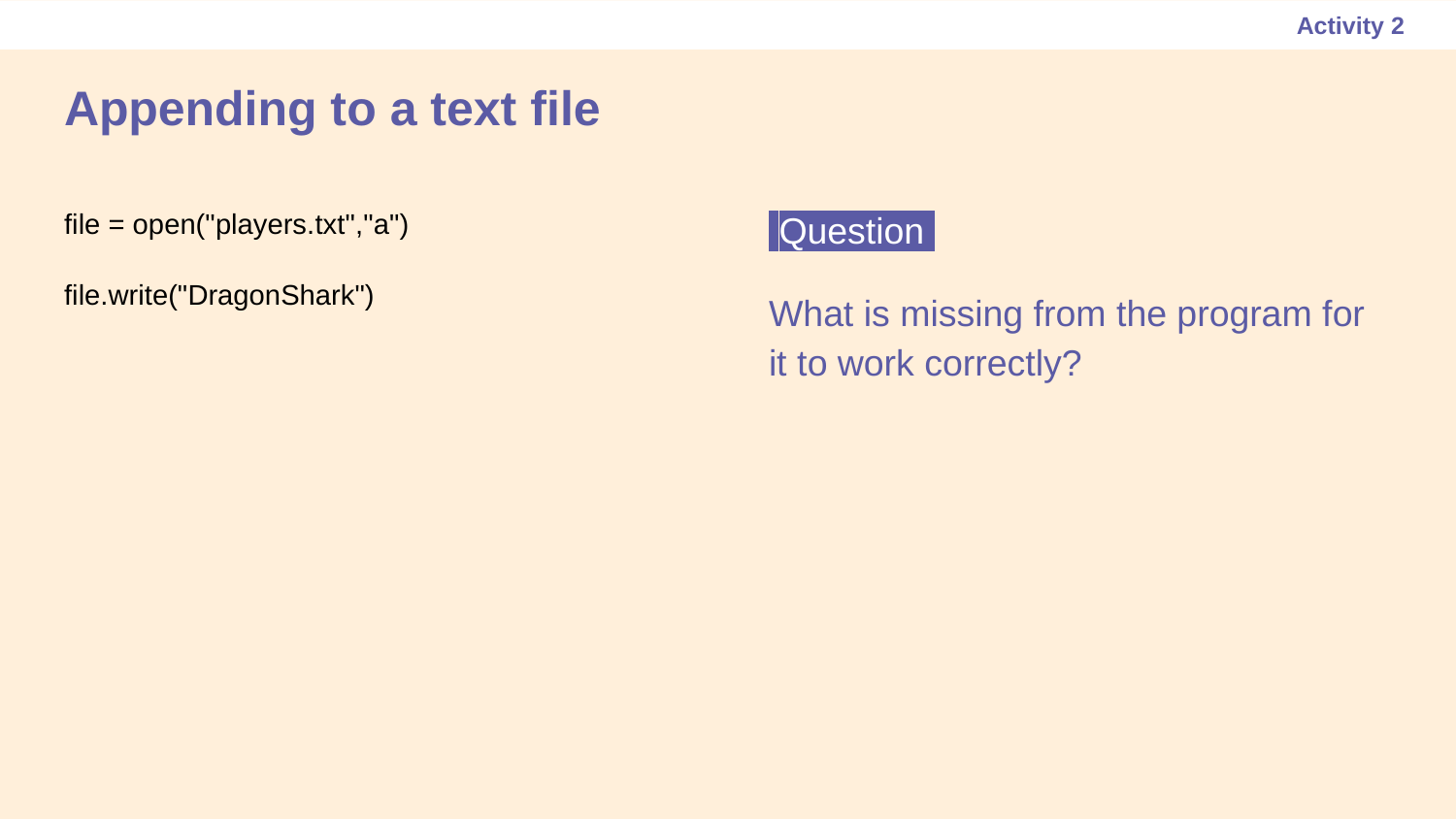

Activity 2
# Appending to a text file
 Question .
What is missing from the program for it to work correctly?
file = open("players.txt","a")
file.write("DragonShark")